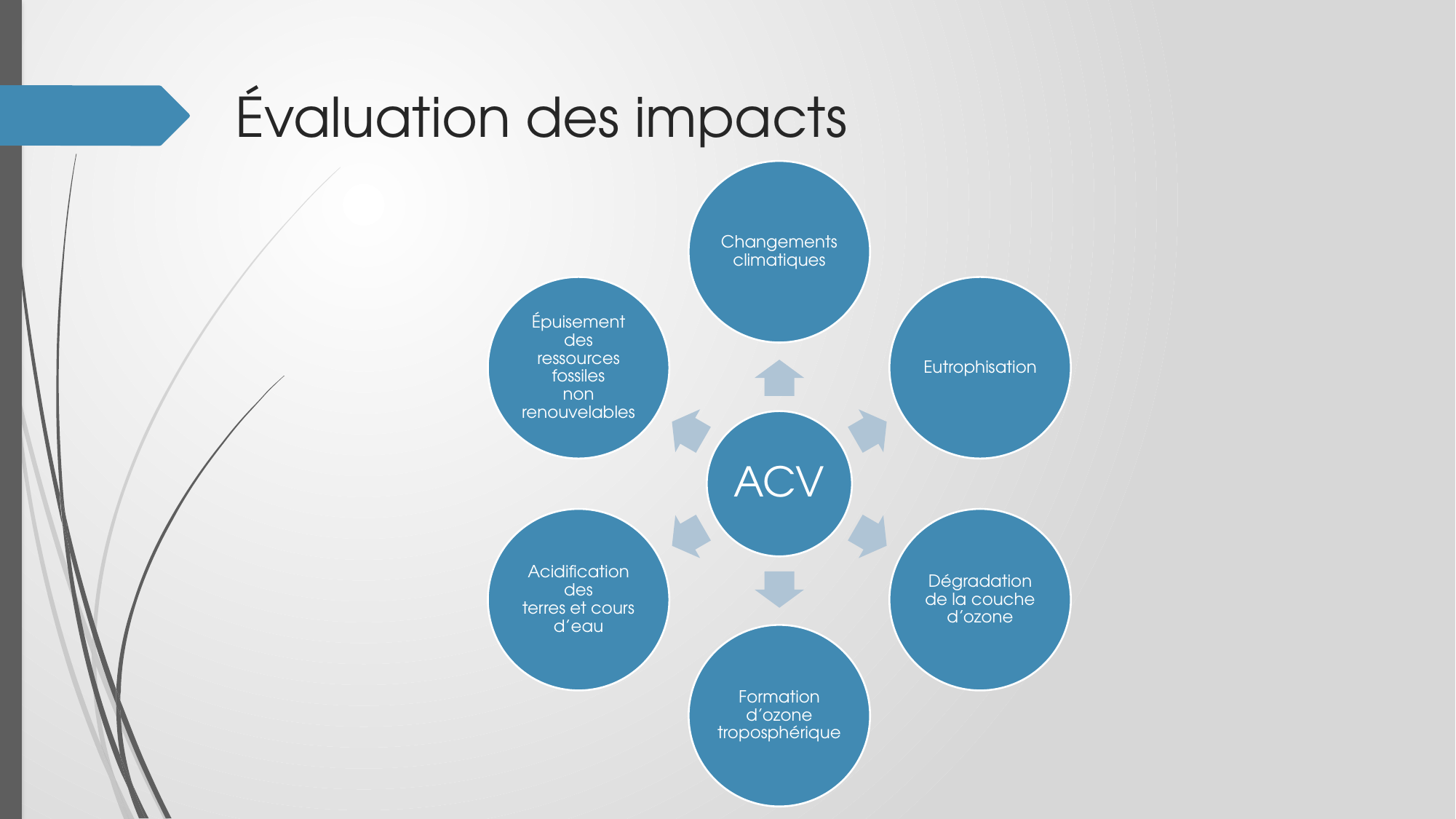

# Évaluation des impacts
ACV

Changements
climatiques

Eutrophisation

Dégradation
de la couche
d’ozone

Formation d’ozone
troposphérique

Acidification des
terres et cours
d’eau

Épuisement des
ressources fossiles
non renouvelables